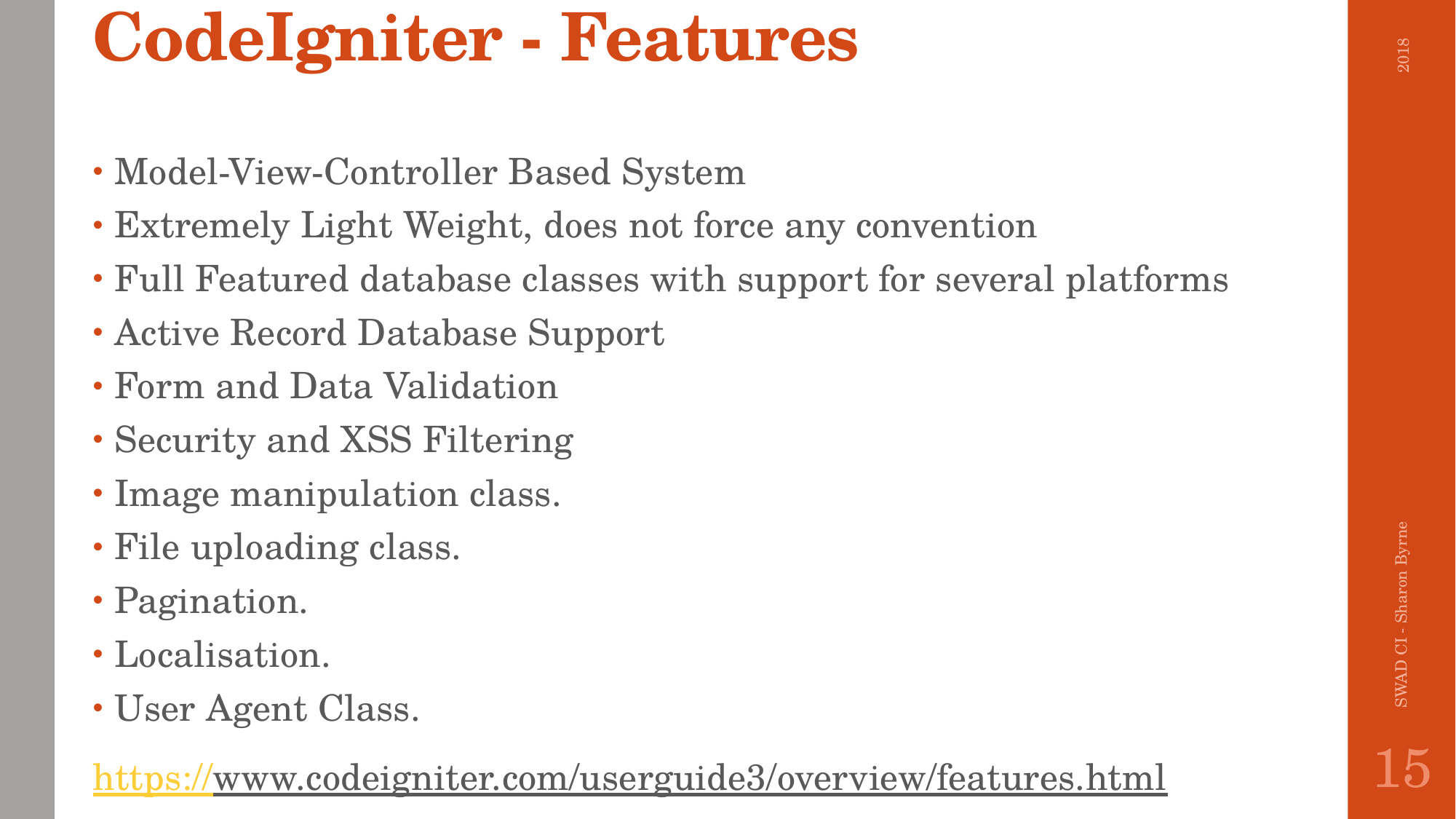

# CodeIgniter - Features
2018
Model-View-Controller Based System
Extremely Light Weight, does not force any convention
Full Featured database classes with support for several platforms
Active Record Database Support
Form and Data Validation
Security and XSS Filtering
Image manipulation class.
File uploading class.
Pagination.
Localisation.
User Agent Class.
https://www.codeigniter.com/userguide3/overview/features.html
SWAD CI - Sharon Byrne
15